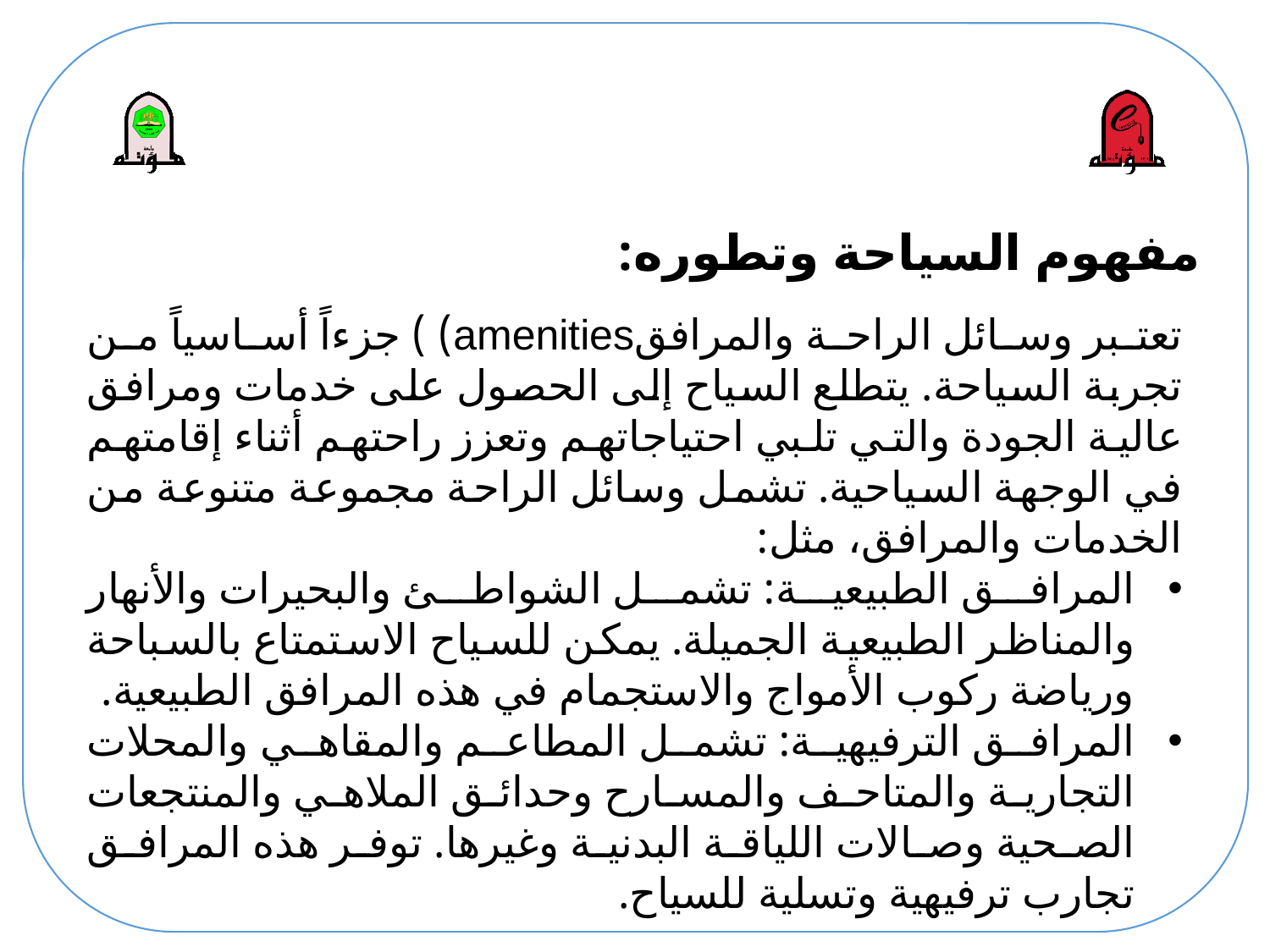

# مفهوم السياحة وتطوره:
تعتبر وسائل الراحة والمرافقamenities) ) جزءاً أساسياً من تجربة السياحة. يتطلع السياح إلى الحصول على خدمات ومرافق عالية الجودة والتي تلبي احتياجاتهم وتعزز راحتهم أثناء إقامتهم في الوجهة السياحية. تشمل وسائل الراحة مجموعة متنوعة من الخدمات والمرافق، مثل:
المرافق الطبيعية: تشمل الشواطئ والبحيرات والأنهار والمناظر الطبيعية الجميلة. يمكن للسياح الاستمتاع بالسباحة ورياضة ركوب الأمواج والاستجمام في هذه المرافق الطبيعية.
المرافق الترفيهية: تشمل المطاعم والمقاهي والمحلات التجارية والمتاحف والمسارح وحدائق الملاهي والمنتجعات الصحية وصالات اللياقة البدنية وغيرها. توفر هذه المرافق تجارب ترفيهية وتسلية للسياح.